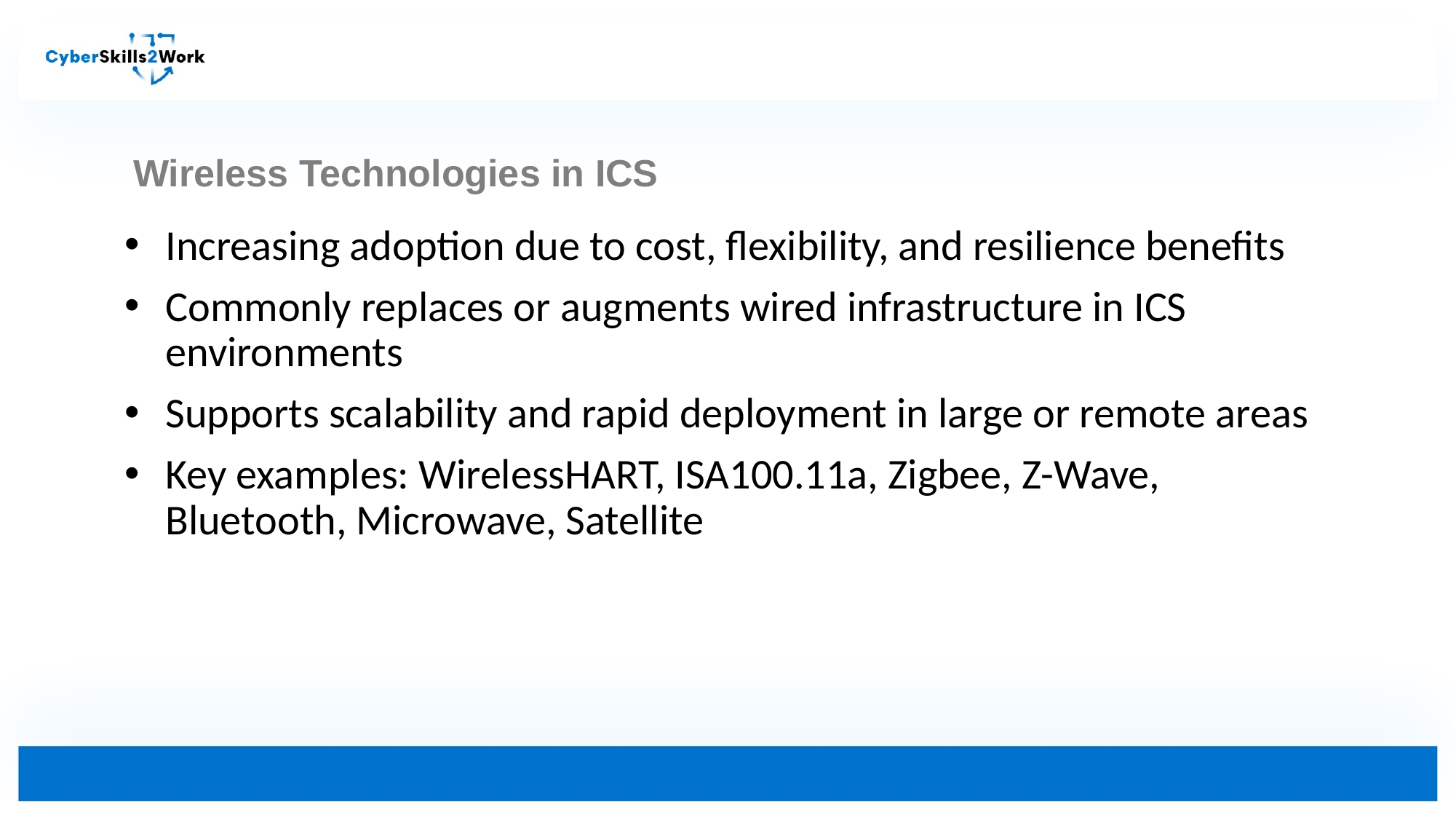

Wireless Technologies in ICS
Increasing adoption due to cost, flexibility, and resilience benefits
Commonly replaces or augments wired infrastructure in ICS environments
Supports scalability and rapid deployment in large or remote areas
Key examples: WirelessHART, ISA100.11a, Zigbee, Z-Wave, Bluetooth, Microwave, Satellite